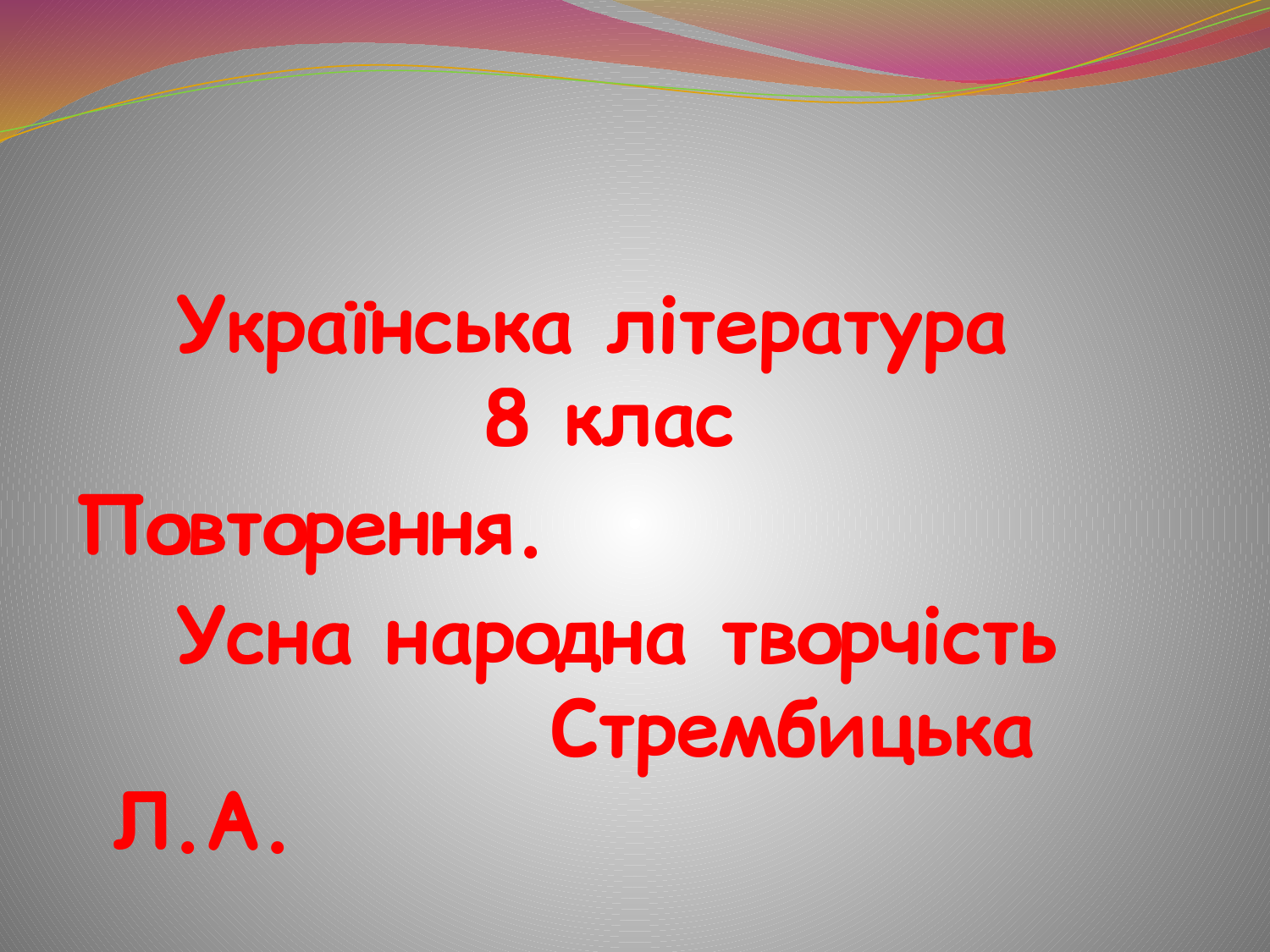

#
     Українська література
           8 клас
Повторення.
   Усна народна творчість                  Стрембицька Л.А.